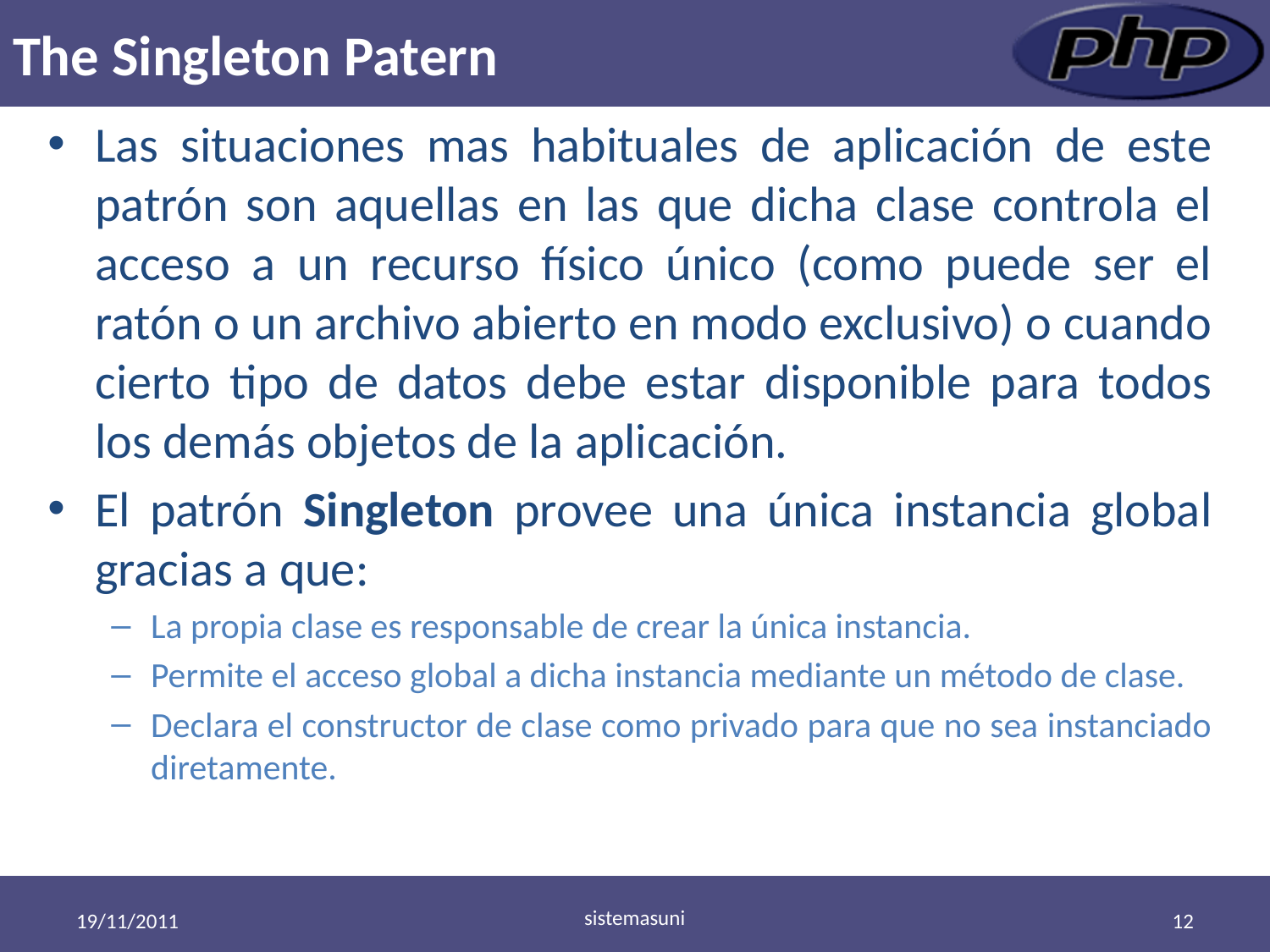

# The Singleton Patern
Las situaciones mas habituales de aplicación de este patrón son aquellas en las que dicha clase controla el acceso a un recurso físico único (como puede ser el ratón o un archivo abierto en modo exclusivo) o cuando cierto tipo de datos debe estar disponible para todos los demás objetos de la aplicación.
El patrón Singleton provee una única instancia global gracias a que:
La propia clase es responsable de crear la única instancia.
Permite el acceso global a dicha instancia mediante un método de clase.
Declara el constructor de clase como privado para que no sea instanciado diretamente.
sistemasuni
19/11/2011
12